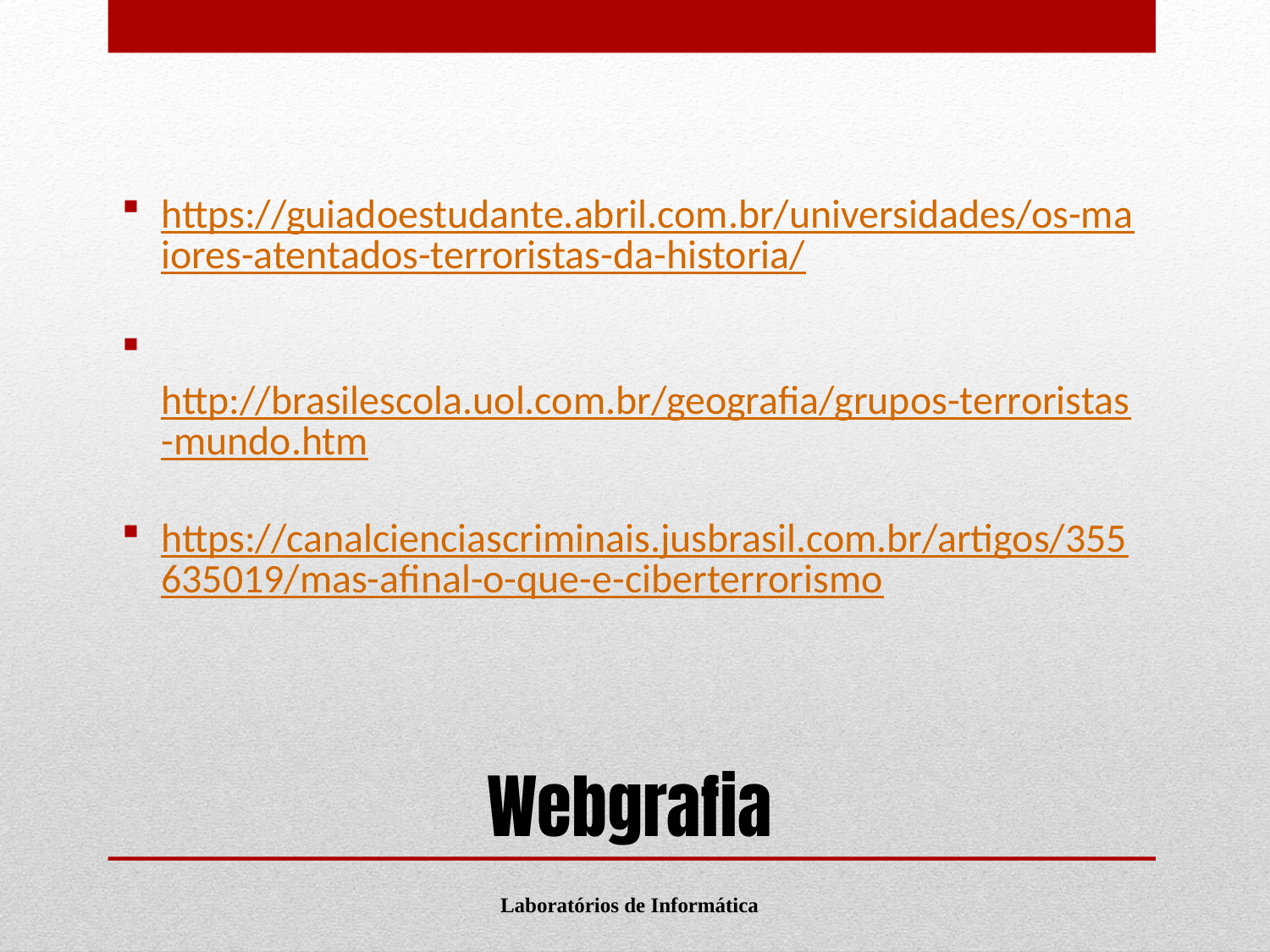

https://guiadoestudante.abril.com.br/universidades/os-maiores-atentados-terroristas-da-historia/

 http://brasilescola.uol.com.br/geografia/grupos-terroristas-mundo.htm

https://canalcienciascriminais.jusbrasil.com.br/artigos/355635019/mas-afinal-o-que-e-ciberterrorismo

# Webgrafia
Laboratórios de Informática